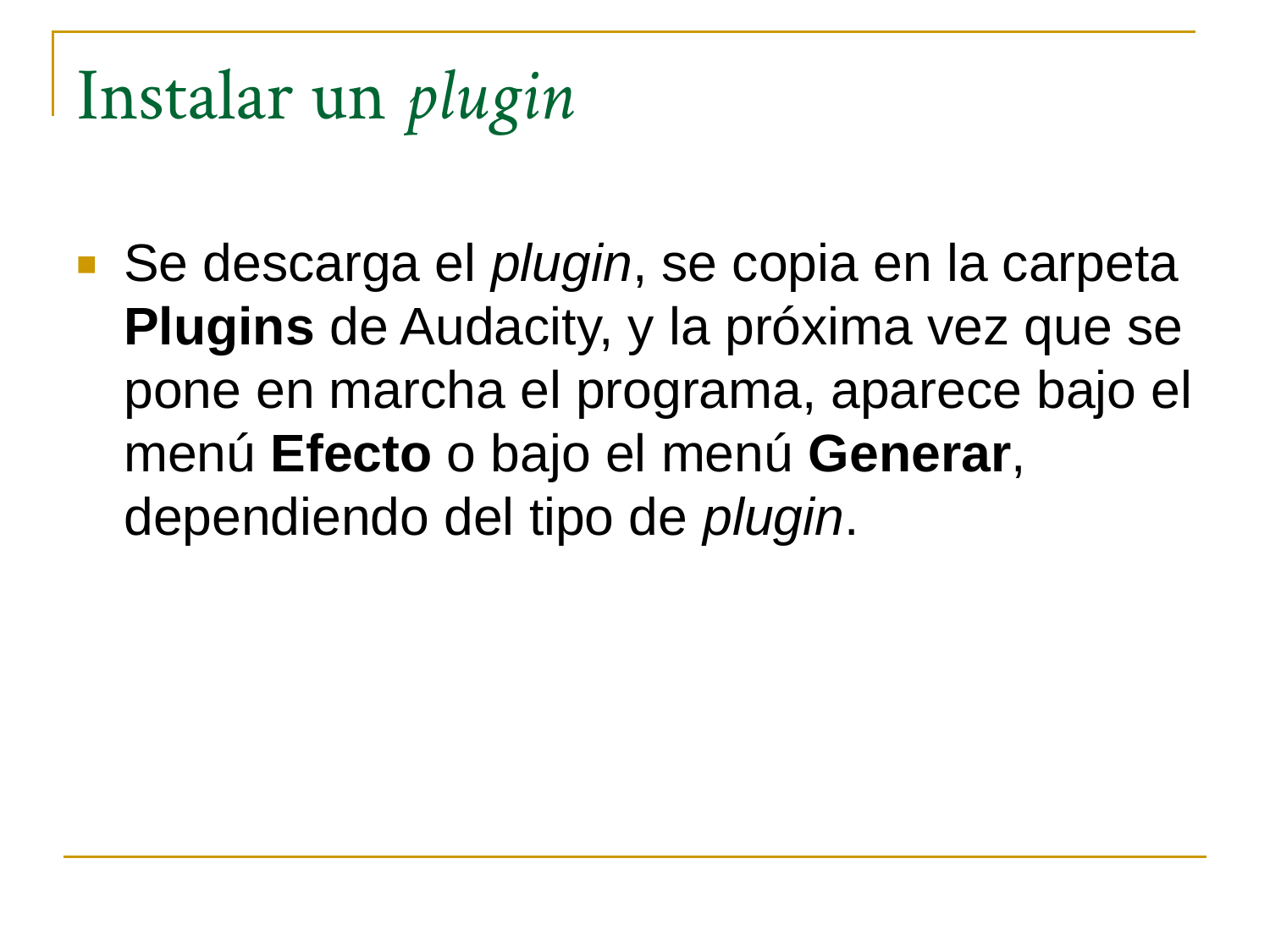

# Instalar un plugin
Se descarga el plugin, se copia en la carpeta Plugins de Audacity, y la próxima vez que se pone en marcha el programa, aparece bajo el menú Efecto o bajo el menú Generar, dependiendo del tipo de plugin.